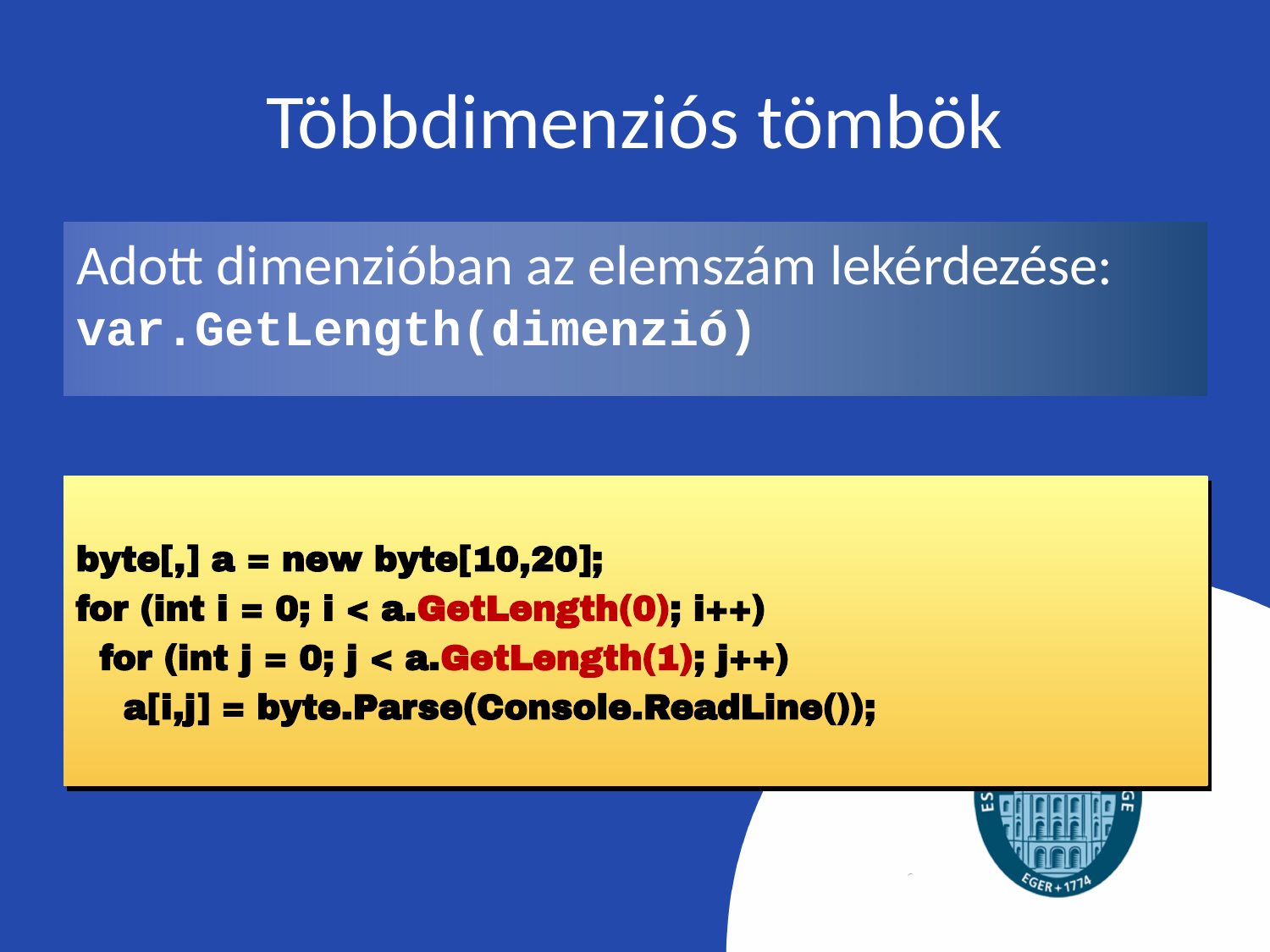

# Többdimenziós tömbök
Adott dimenzióban az elemszám lekérdezése:    var.GetLength(dimenzió)
byte[,] a = new byte[10,20];
for (int i = 0; i < a.GetLength(0); i++)
  for (int j = 0; j < a.GetLength(1); j++)
    a[i,j] = byte.Parse(Console.ReadLine());